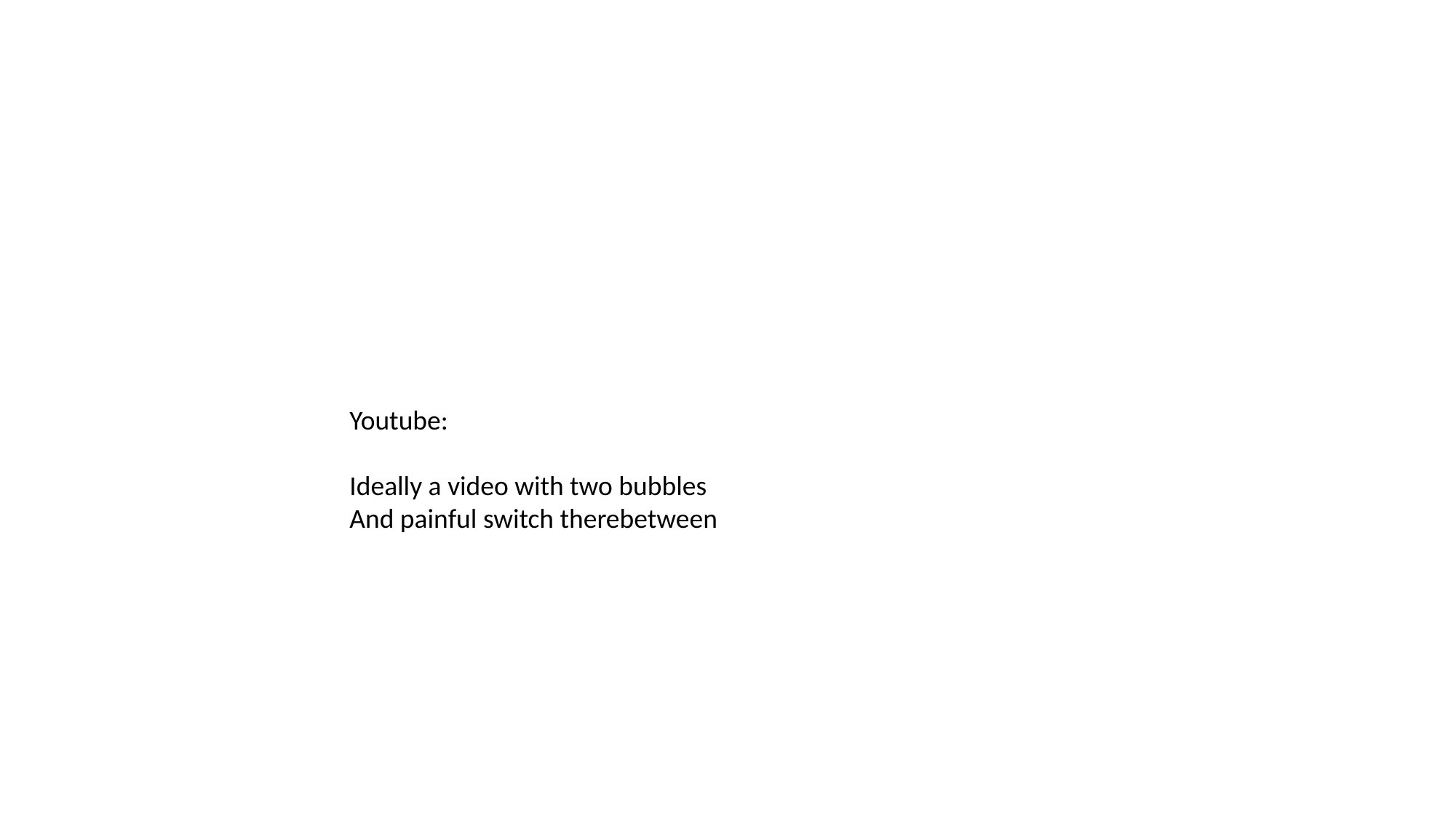

Youtube:

Ideally a video with two bubbles
And painful switch therebetween